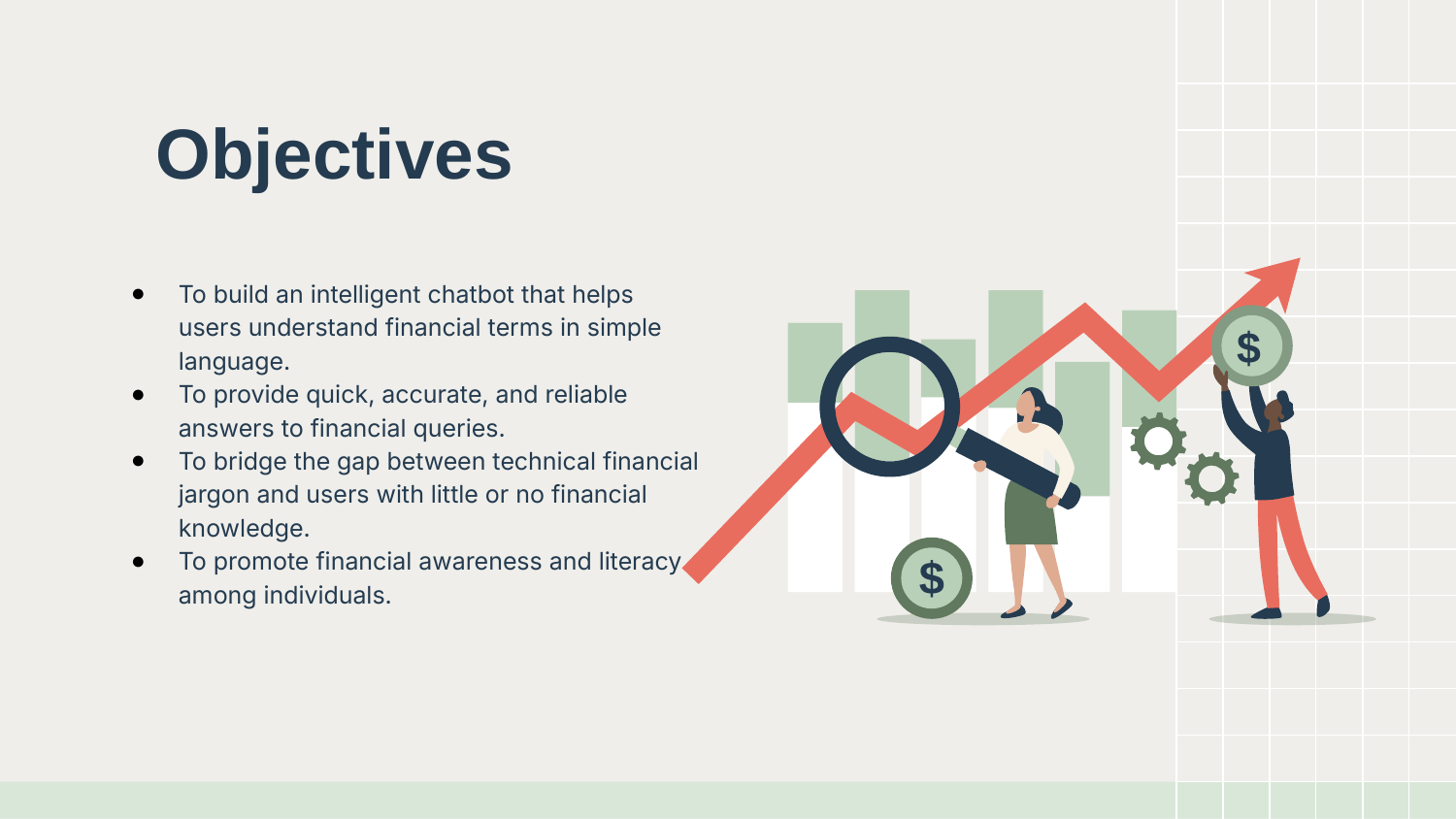

# Objectives

$

$

To build an intelligent chatbot that helps users understand financial terms in simple language.
To provide quick, accurate, and reliable answers to financial queries.
To bridge the gap between technical financial jargon and users with little or no financial knowledge.
To promote financial awareness and literacy among individuals.